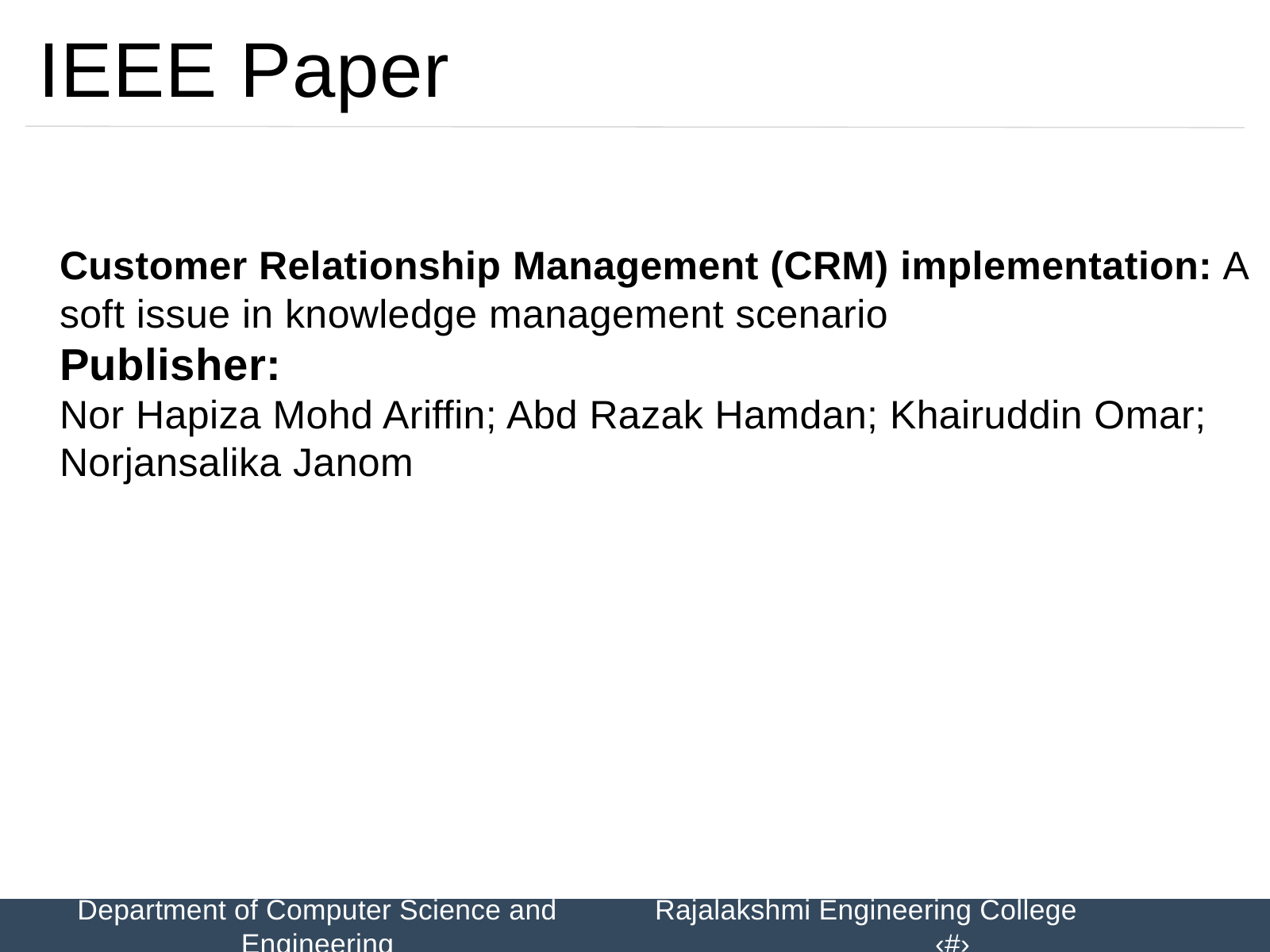

IEEE Paper

Customer Relationship Management (CRM) implementation: A soft issue in knowledge management scenario
Publisher:
Nor Hapiza Mohd Ariffin; Abd Razak Hamdan; Khairuddin Omar; Norjansalika Janom

Department of Computer Science and Engineering

Rajalakshmi Engineering College 		‹#›